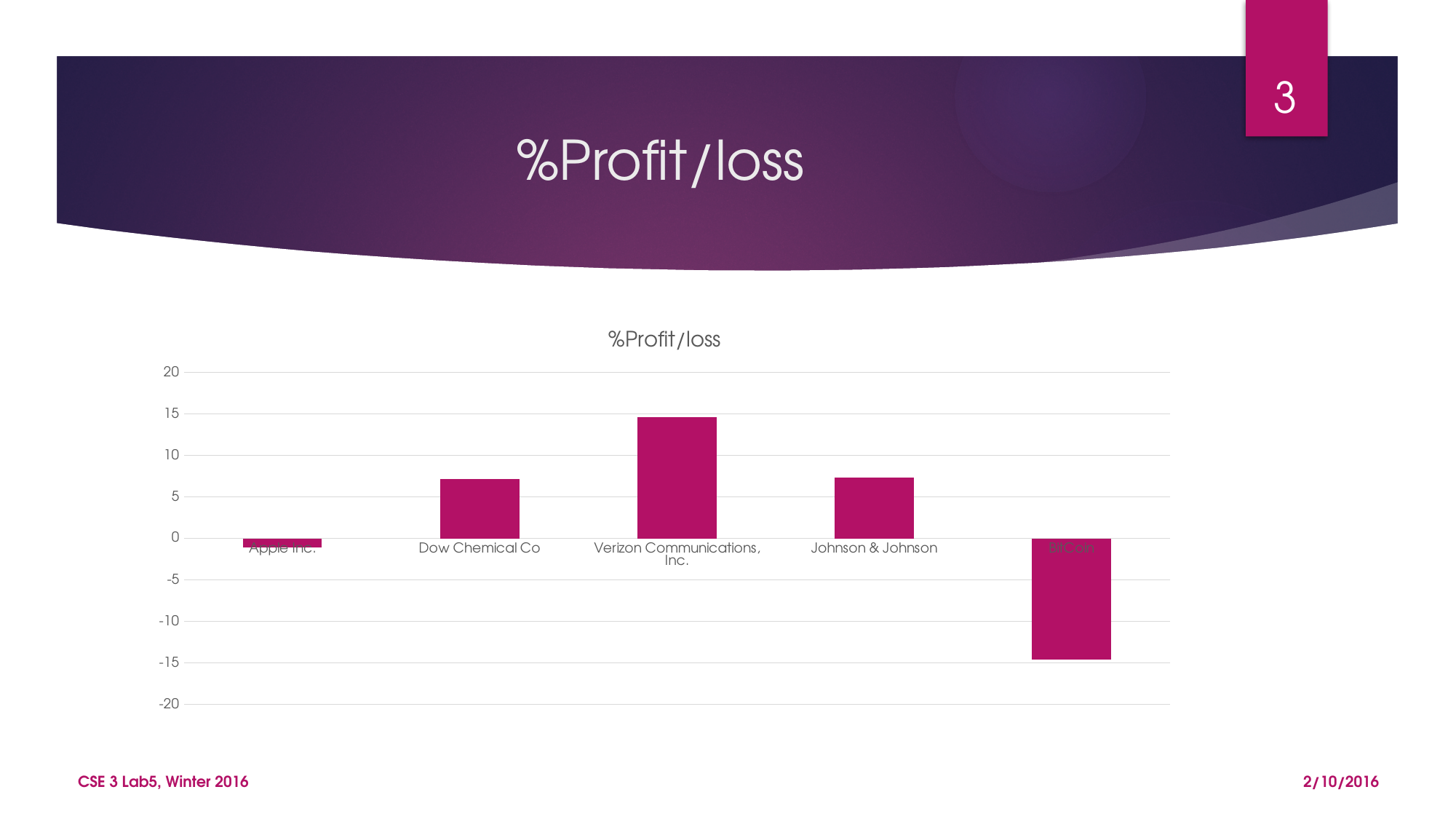

3
# %Profit/loss

### Chart:

| Category | %Profit/loss |
|---|---|
| Apple Inc. | -1.0678714447068487 |
| Dow Chemical Co | 7.12812285124914 |
| Verizon Communications, Inc. | 14.65458663646659 |
| Johnson & Johnson | 7.338693052978767 |
| BitCoin | -14.60674937505787 |
CSE 3 Lab5, Winter 2016
2/10/2016